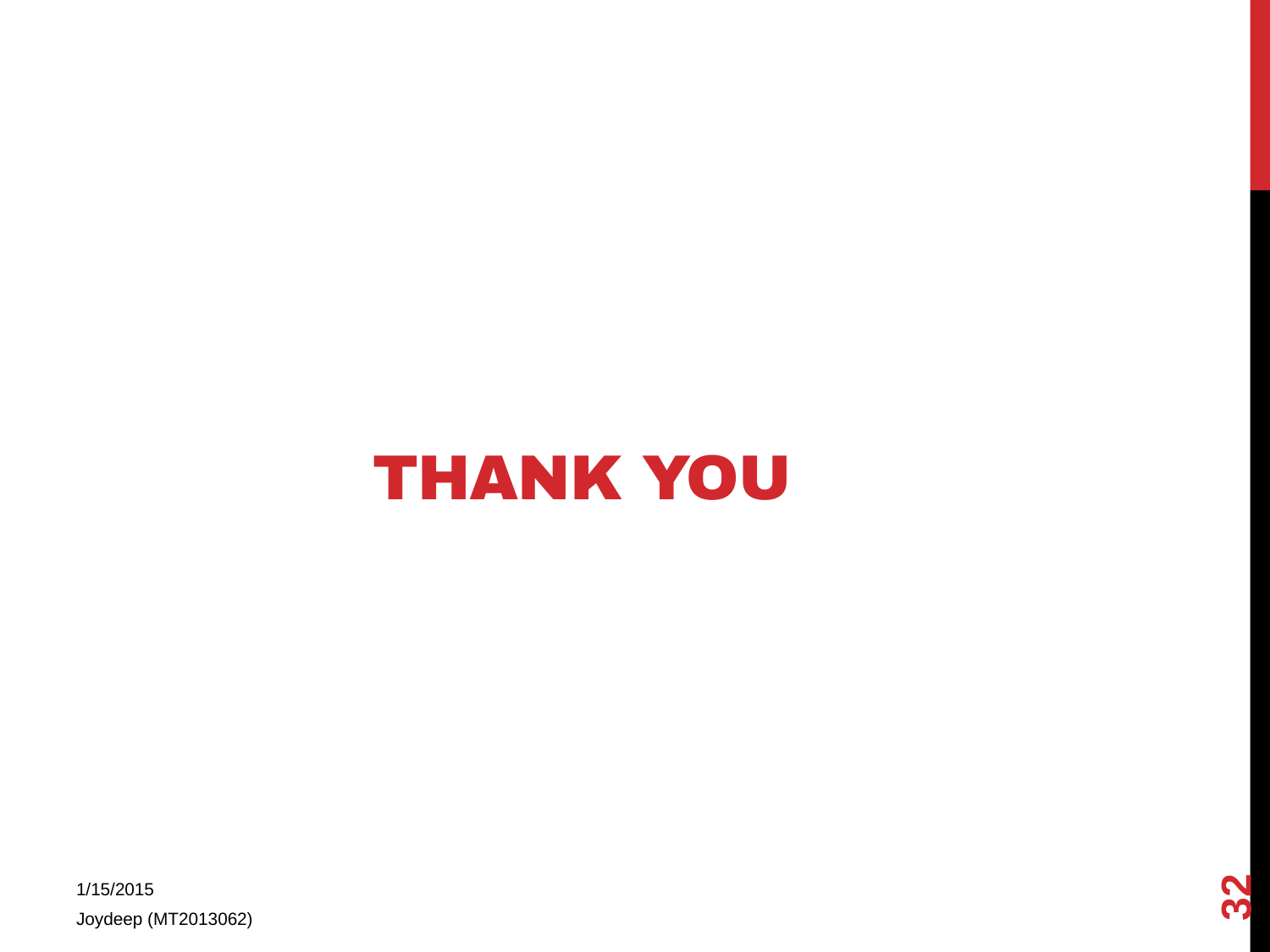

# Thank you
32
1/15/2015
Joydeep (MT2013062)